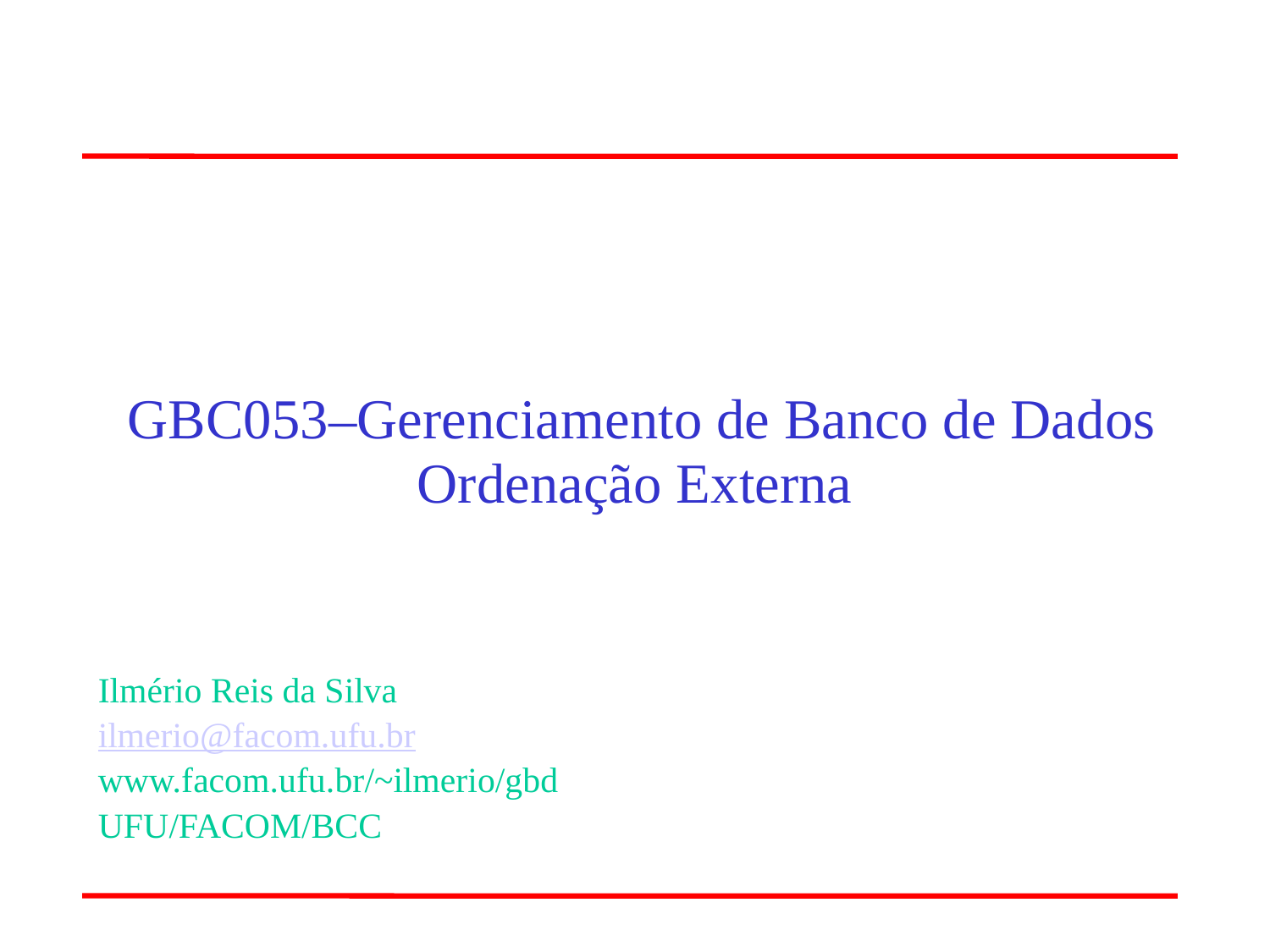

GBC053–Gerenciamento de Banco de Dados
Ordenação Externa
Ilmério Reis da Silva
ilmerio@facom.ufu.br
www.facom.ufu.br/~ilmerio/gbd
UFU/FACOM/BCC